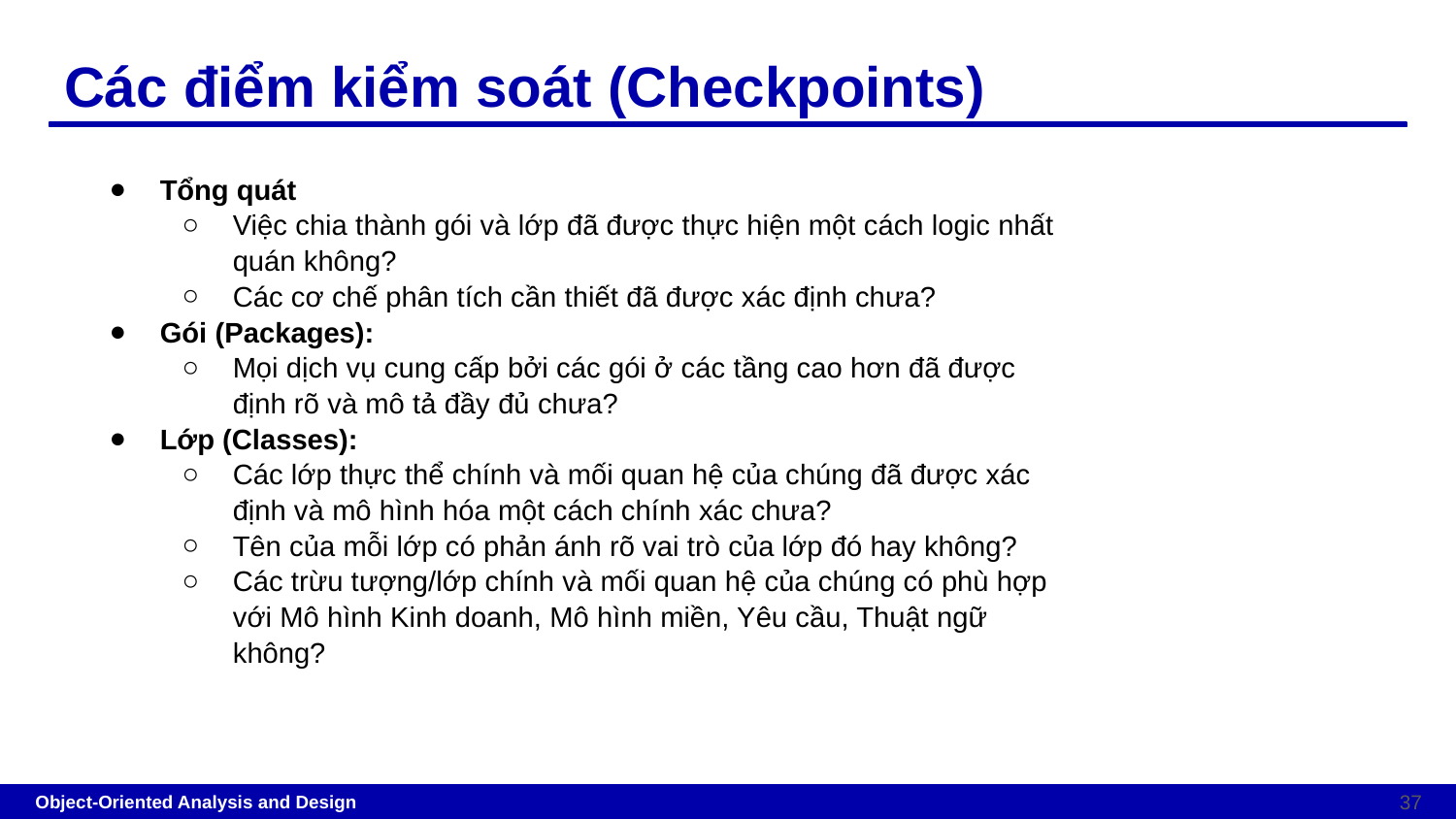

# Các điểm kiểm soát (Checkpoints)

Tổng quát
Việc chia thành gói và lớp đã được thực hiện một cách logic nhất quán không?
Các cơ chế phân tích cần thiết đã được xác định chưa?
Gói (Packages):
Mọi dịch vụ cung cấp bởi các gói ở các tầng cao hơn đã được định rõ và mô tả đầy đủ chưa?
Lớp (Classes):
Các lớp thực thể chính và mối quan hệ của chúng đã được xác định và mô hình hóa một cách chính xác chưa?
Tên của mỗi lớp có phản ánh rõ vai trò của lớp đó hay không?
Các trừu tượng/lớp chính và mối quan hệ của chúng có phù hợp với Mô hình Kinh doanh, Mô hình miền, Yêu cầu, Thuật ngữ  không?
37
Object-Oriented Analysis and Design